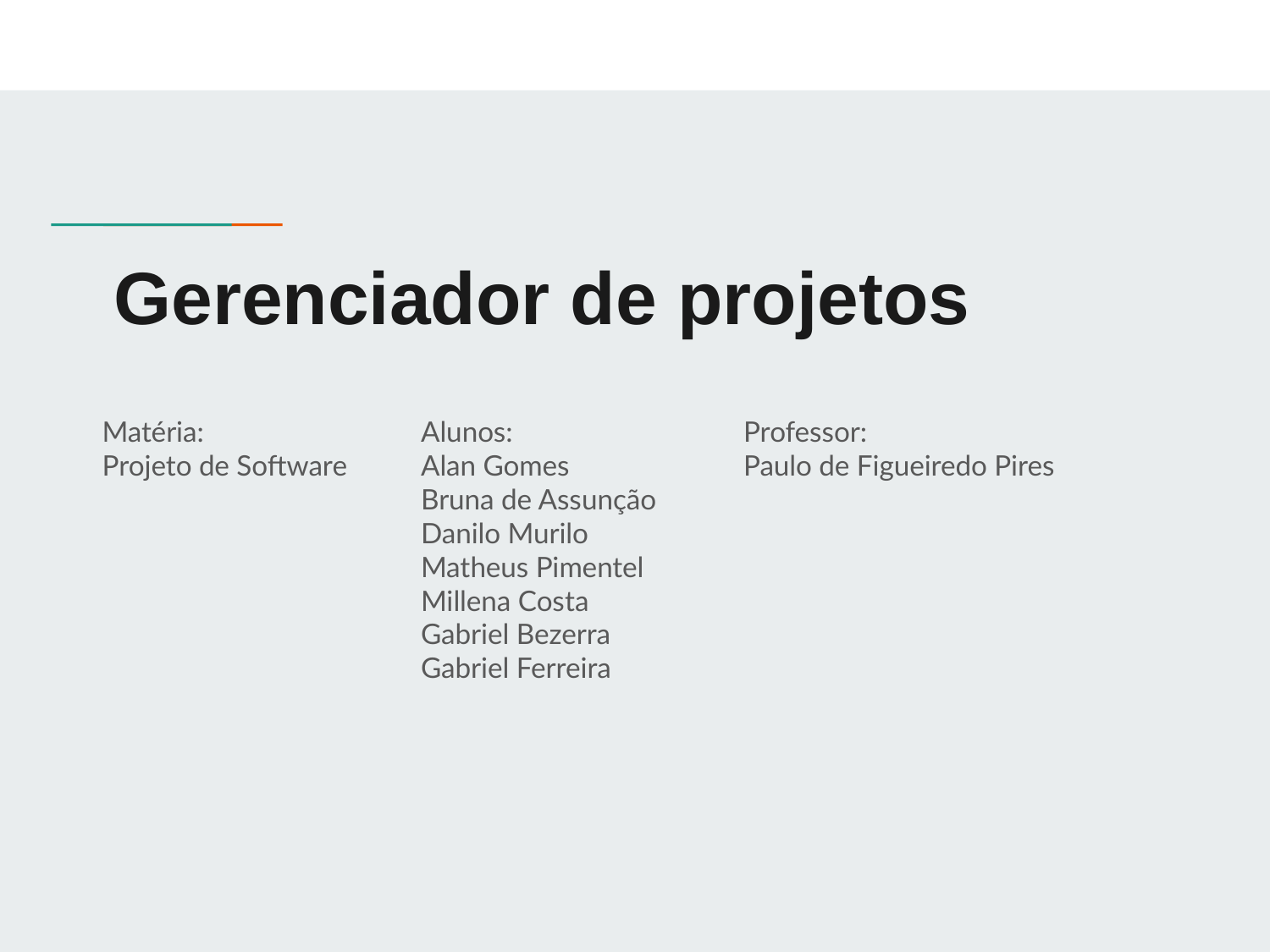

# Gerenciador de projetos
Professor:
Paulo de Figueiredo Pires

Matéria:
Projeto de Software

Alunos:
Alan Gomes
Bruna de Assunção
Danilo Murilo
Matheus Pimentel
Millena Costa
Gabriel Bezerra
Gabriel Ferreira